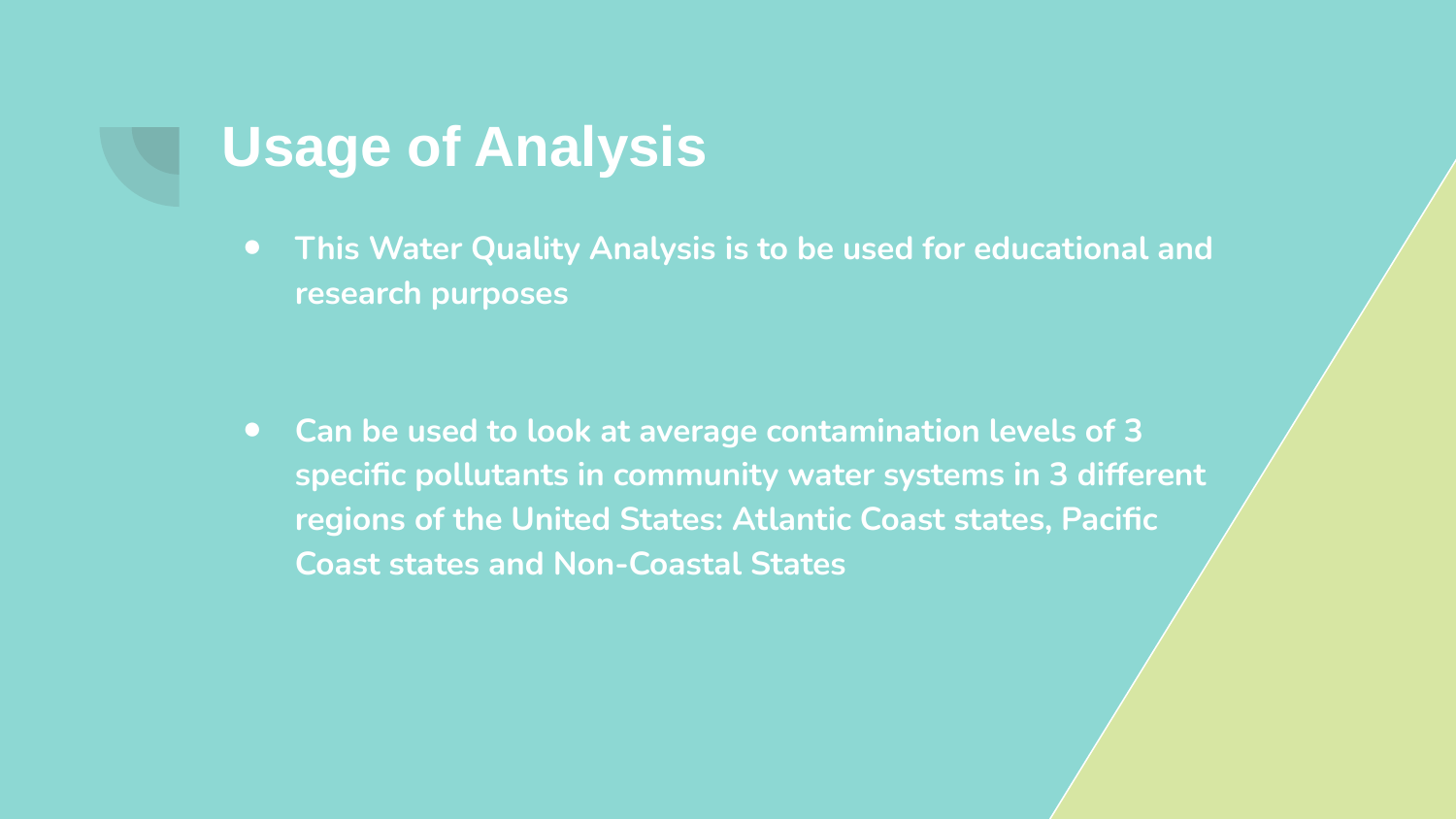

# Usage of Analysis
This Water Quality Analysis is to be used for educational and research purposes

Can be used to look at average contamination levels of 3 specific pollutants in community water systems in 3 different regions of the United States: Atlantic Coast states, Pacific Coast states and Non-Coastal States